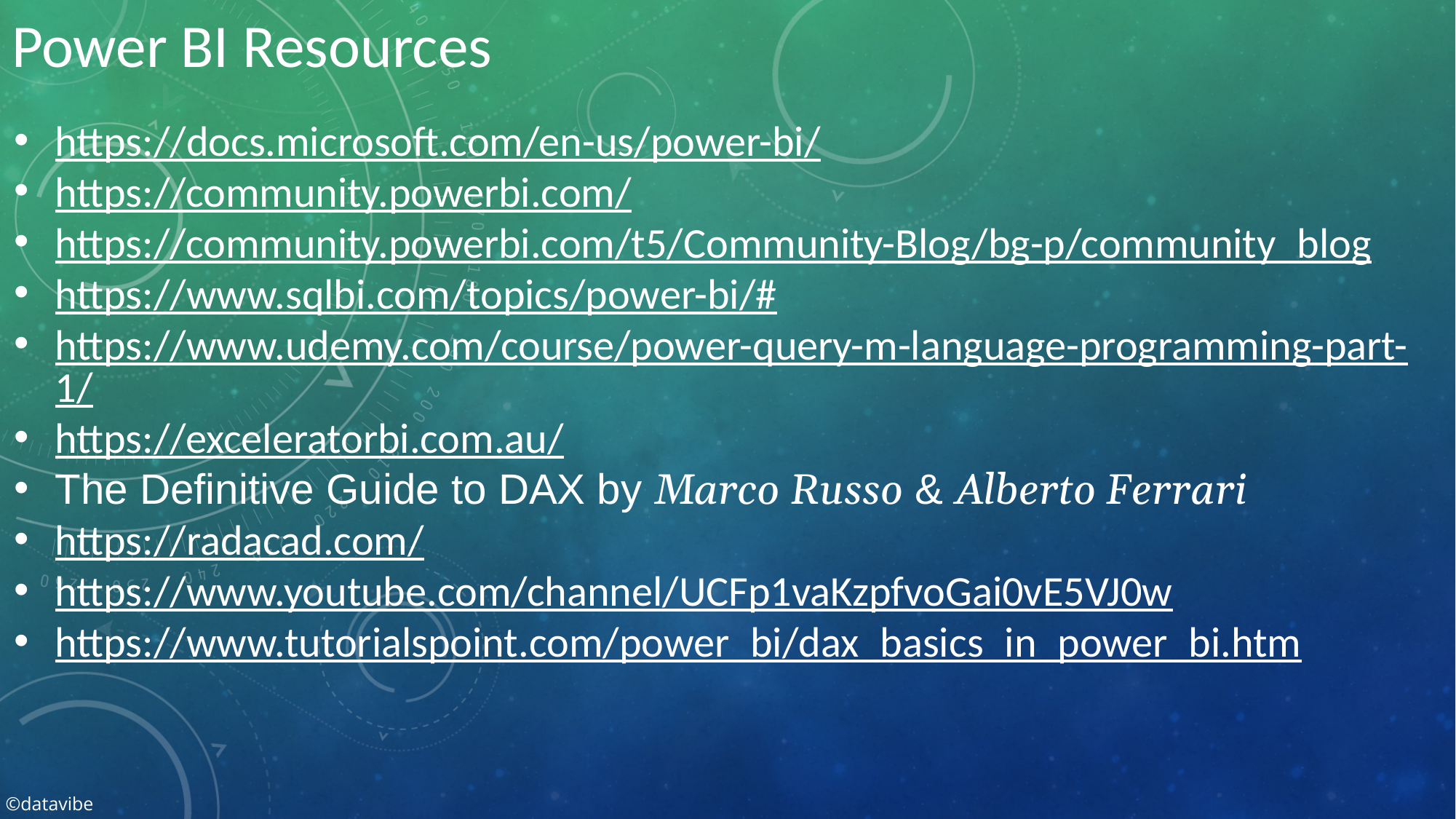

Power BI Resources
https://docs.microsoft.com/en-us/power-bi/
https://community.powerbi.com/
https://community.powerbi.com/t5/Community-Blog/bg-p/community_blog
https://www.sqlbi.com/topics/power-bi/#
https://www.udemy.com/course/power-query-m-language-programming-part-1/
https://exceleratorbi.com.au/
The Definitive Guide to DAX by Marco Russo & Alberto Ferrari
https://radacad.com/
https://www.youtube.com/channel/UCFp1vaKzpfvoGai0vE5VJ0w
https://www.tutorialspoint.com/power_bi/dax_basics_in_power_bi.htm

©datavibe